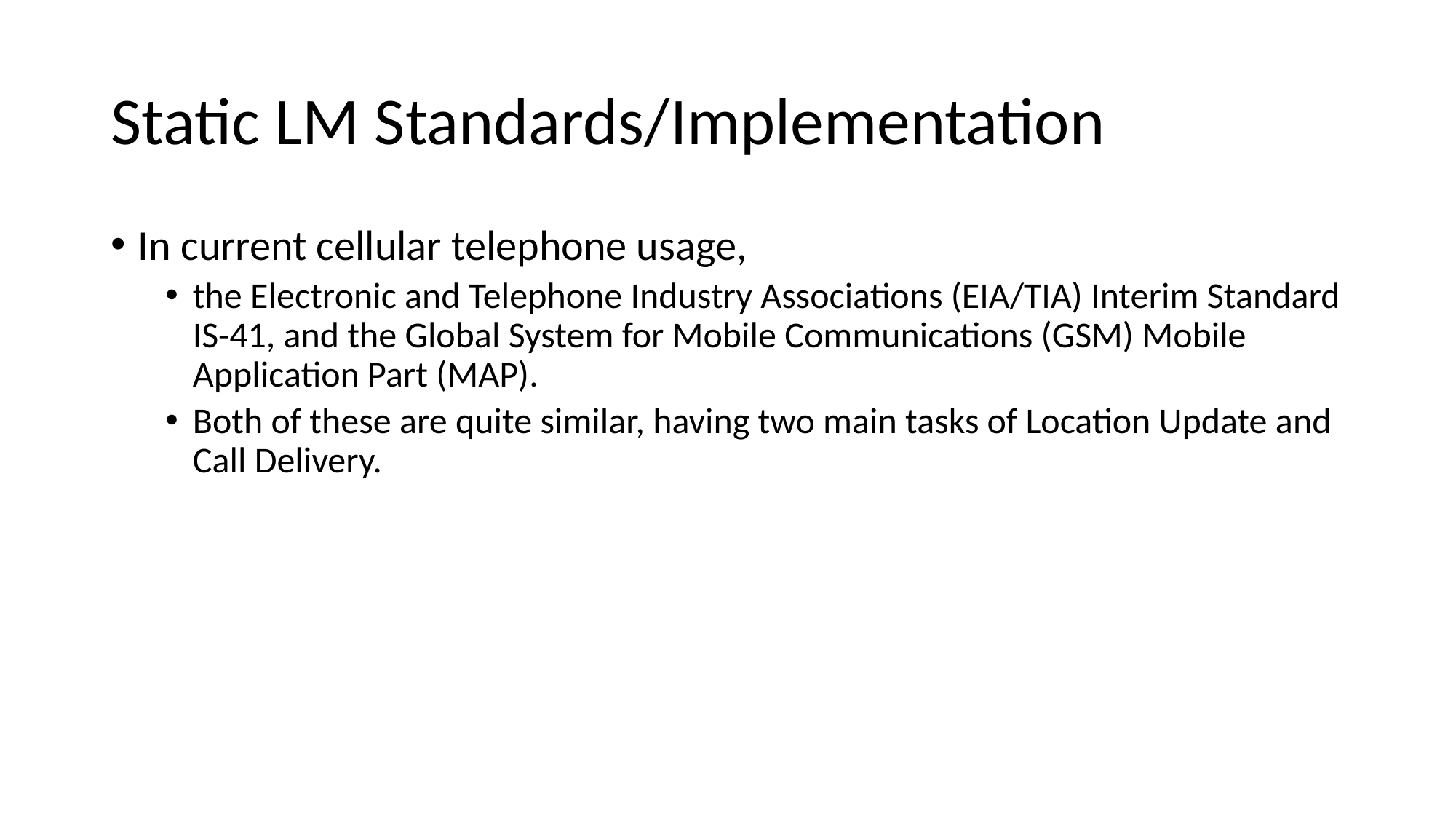

# Static LM Standards/Implementation
In current cellular telephone usage,
the Electronic and Telephone Industry Associations (EIA/TIA) Interim Standard IS-41, and the Global System for Mobile Communications (GSM) Mobile Application Part (MAP).
Both of these are quite similar, having two main tasks of Location Update and Call Delivery.